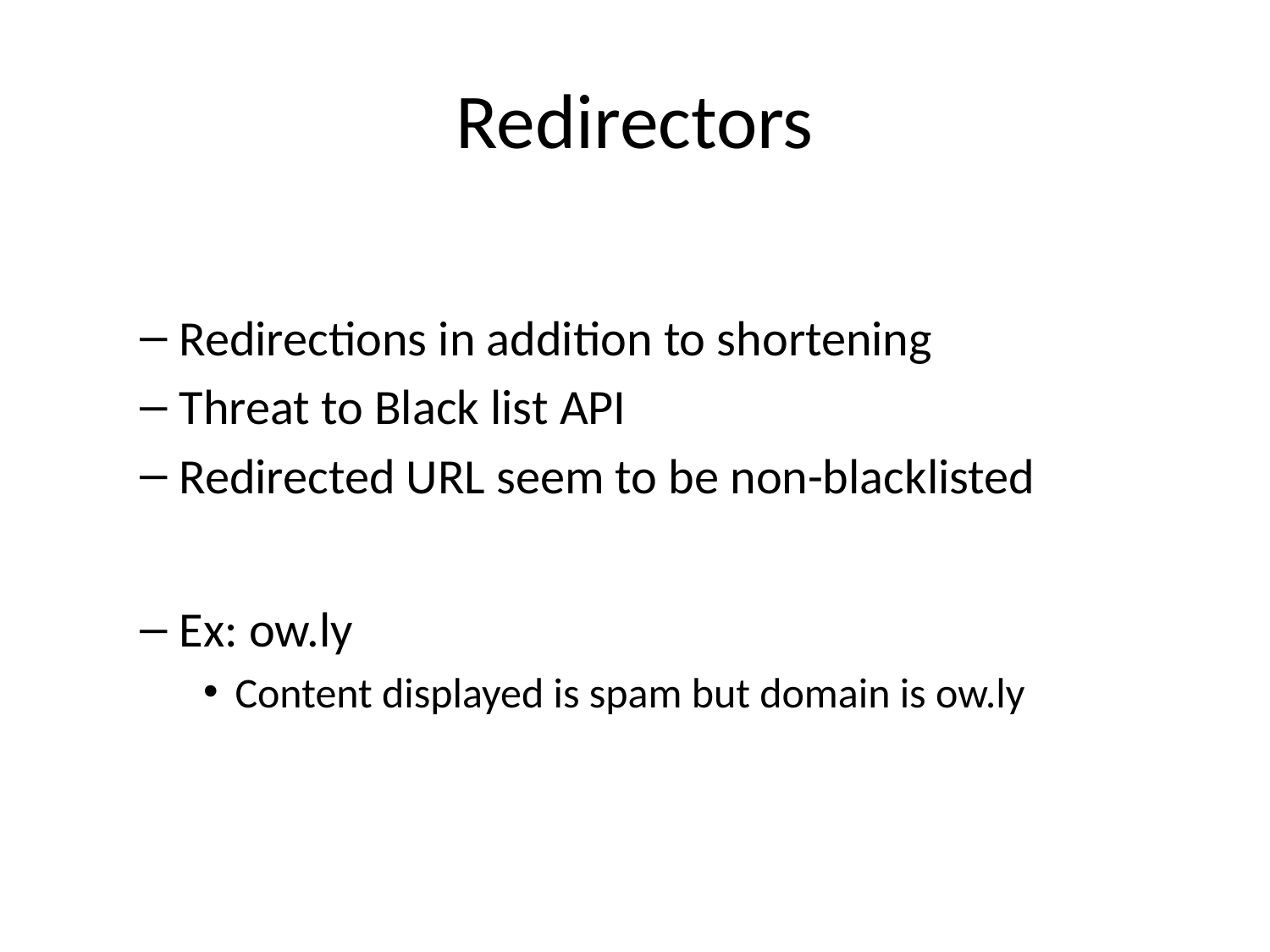

# Redirectors

Redirections in addition to shortening
Threat to Black list API
Redirected URL seem to be non-blacklisted

Ex: ow.ly
Content displayed is spam but domain is ow.ly